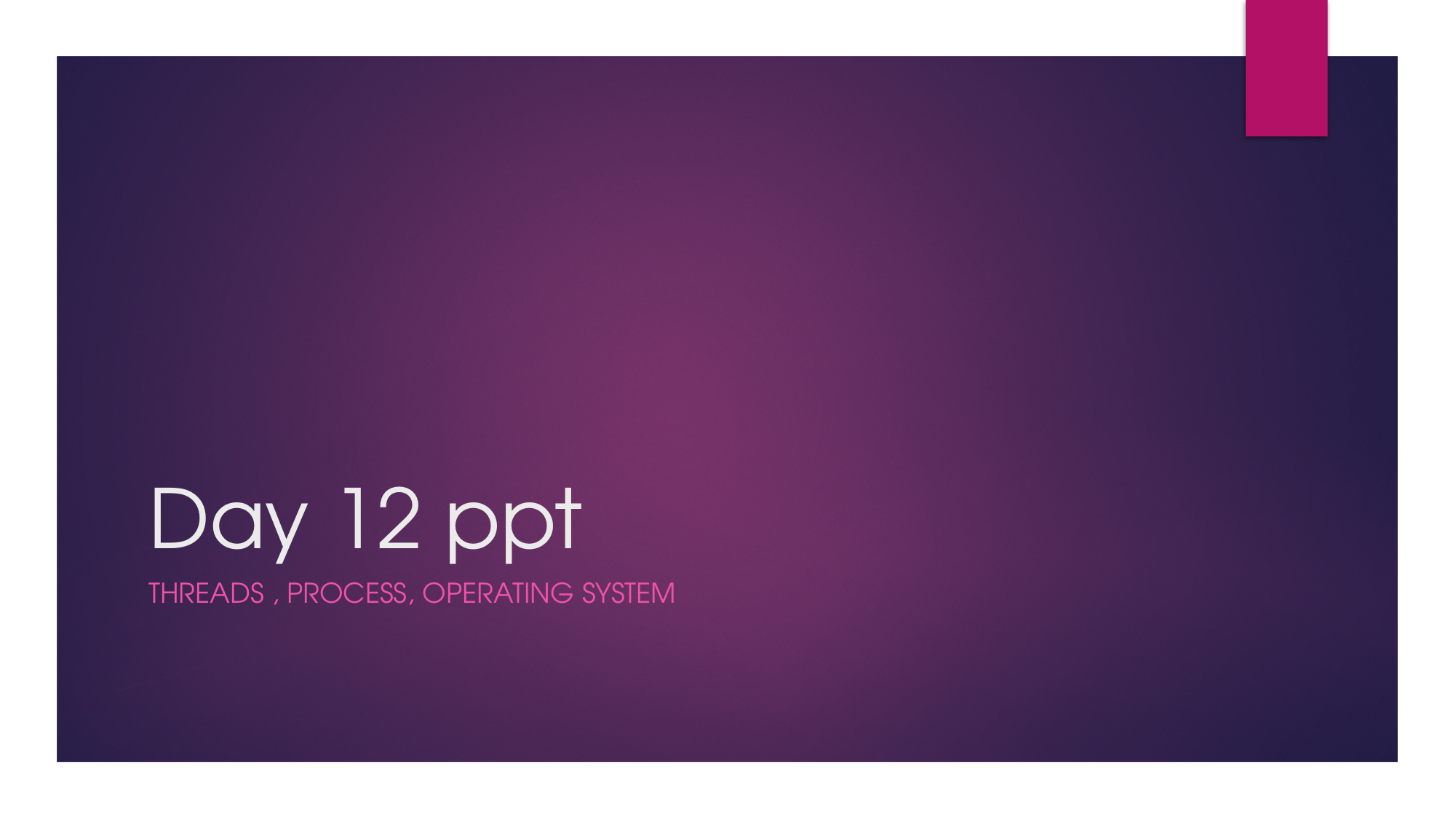

# Day 12 ppt
Threads , process, operating system